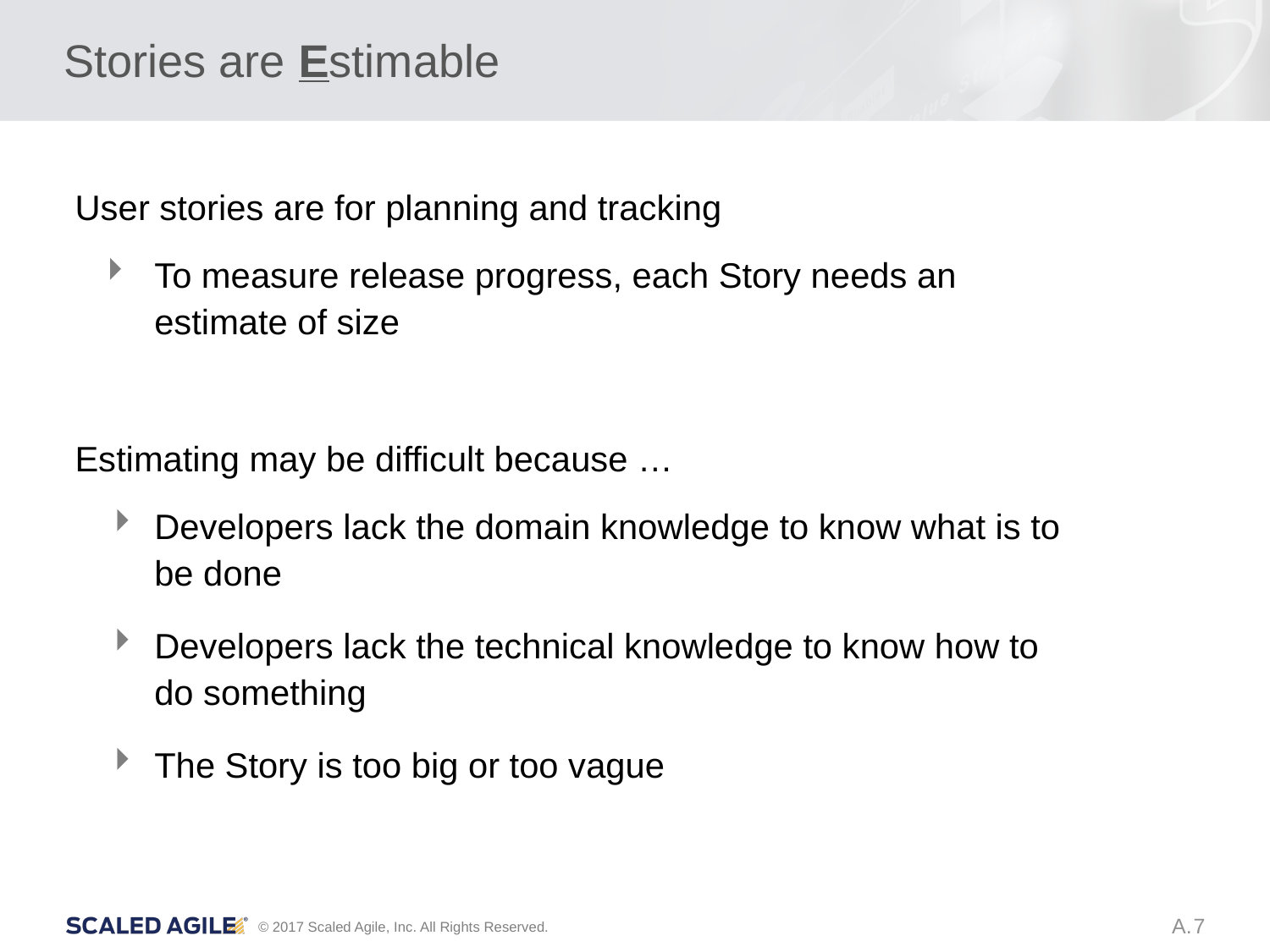

# Stories are Estimable
User stories are for planning and tracking
To measure release progress, each Story needs an estimate of size
Estimating may be difficult because …
Developers lack the domain knowledge to know what is to be done
Developers lack the technical knowledge to know how to do something
The Story is too big or too vague